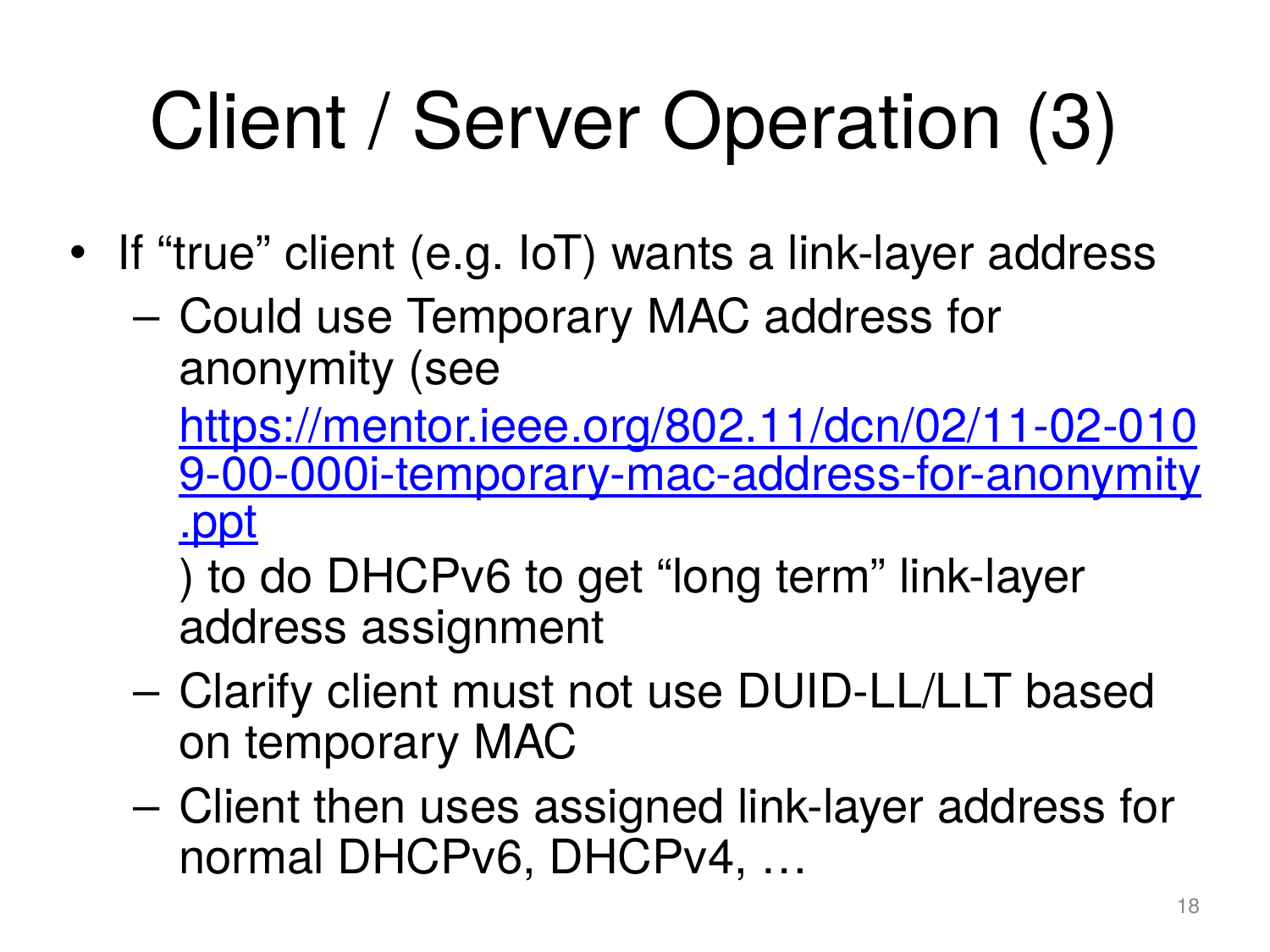

# Client / Server Operation (3)
If “true” client (e.g. IoT) wants a link-layer address
Could use Temporary MAC address for anonymity (see https://mentor.ieee.org/802.11/dcn/02/11-02-0109-00-000i-temporary-mac-address-for-anonymity.ppt) to do DHCPv6 to get “long term” link-layer address assignment
Clarify client must not use DUID-LL/LLT based on temporary MAC
Client then uses assigned link-layer address for normal DHCPv6, DHCPv4, …
18